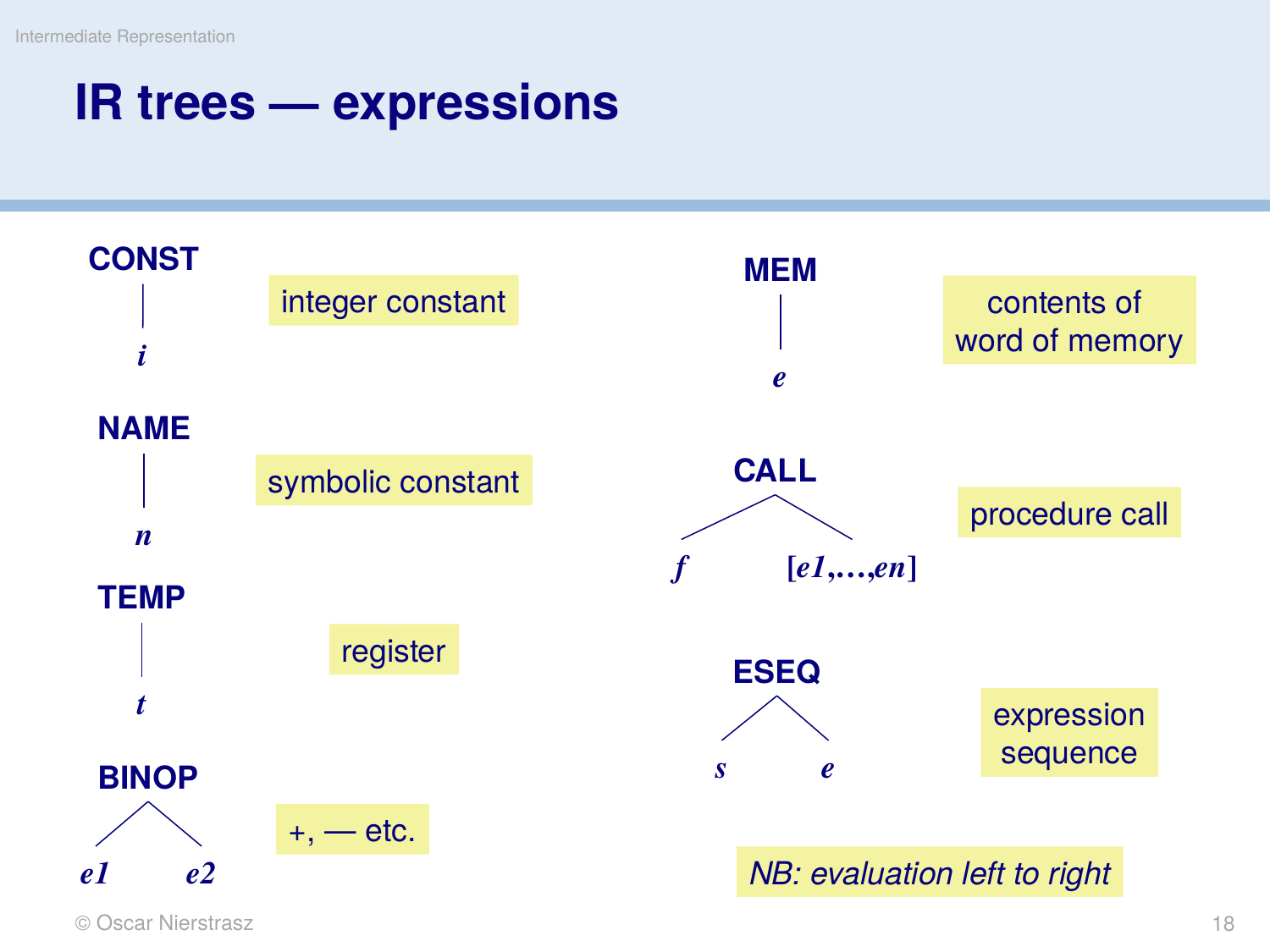

Intermediate Representation
# IR trees — expressions
CONST
MEM
integer constant
contents of
word of memory
i
e
NAME
CALL
symbolic constant
procedure call
n
f
[e1,…,en]
TEMP
register
ESEQ
t
expression
sequence
s
e
BINOP
+, — etc.
e1
e2
NB: evaluation left to right
© Oscar Nierstrasz
18